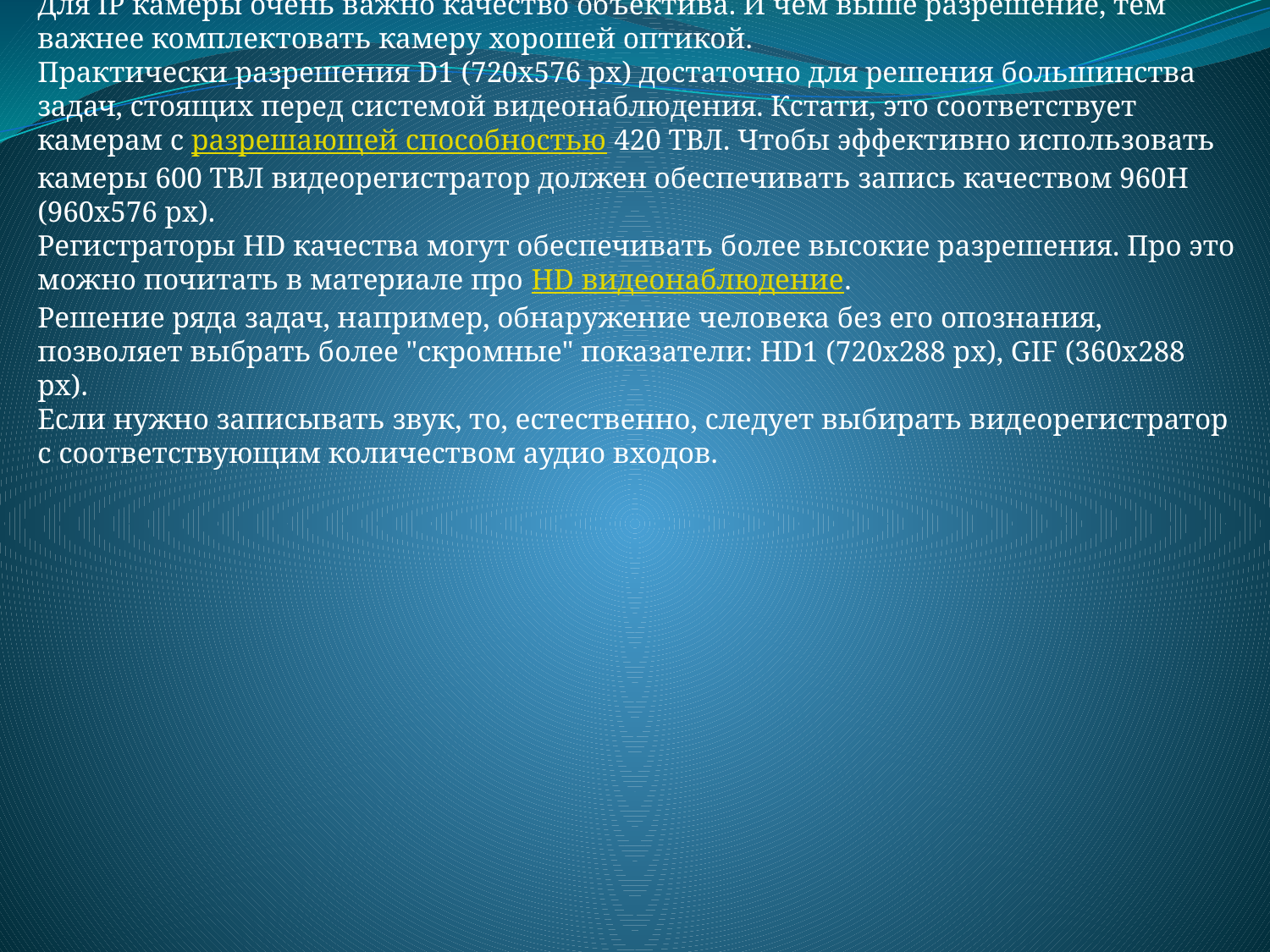

Для IP камеры очень важно качество объектива. И чем выше разрешение, тем важнее комплектовать камеру хорошей оптикой.
Практически разрешения D1 (720х576 px) достаточно для решения большинства задач, стоящих перед системой видеонаблюдения. Кстати, это соответствует камерам с разрешающей способностью 420 ТВЛ. Чтобы эффективно использовать камеры 600 ТВЛ видеорегистратор должен обеспечивать запись качеством 960H (960х576 px).
Регистраторы HD качества могут обеспечивать более высокие разрешения. Про это можно почитать в материале про HD видеонаблюдение.
Решение ряда задач, например, обнаружение человека без его опознания, позволяет выбрать более "скромные" показатели: HD1 (720х288 px), GIF (360х288 px).
Если нужно записывать звук, то, естественно, следует выбирать видеорегистратор с соответствующим количеством аудио входов.